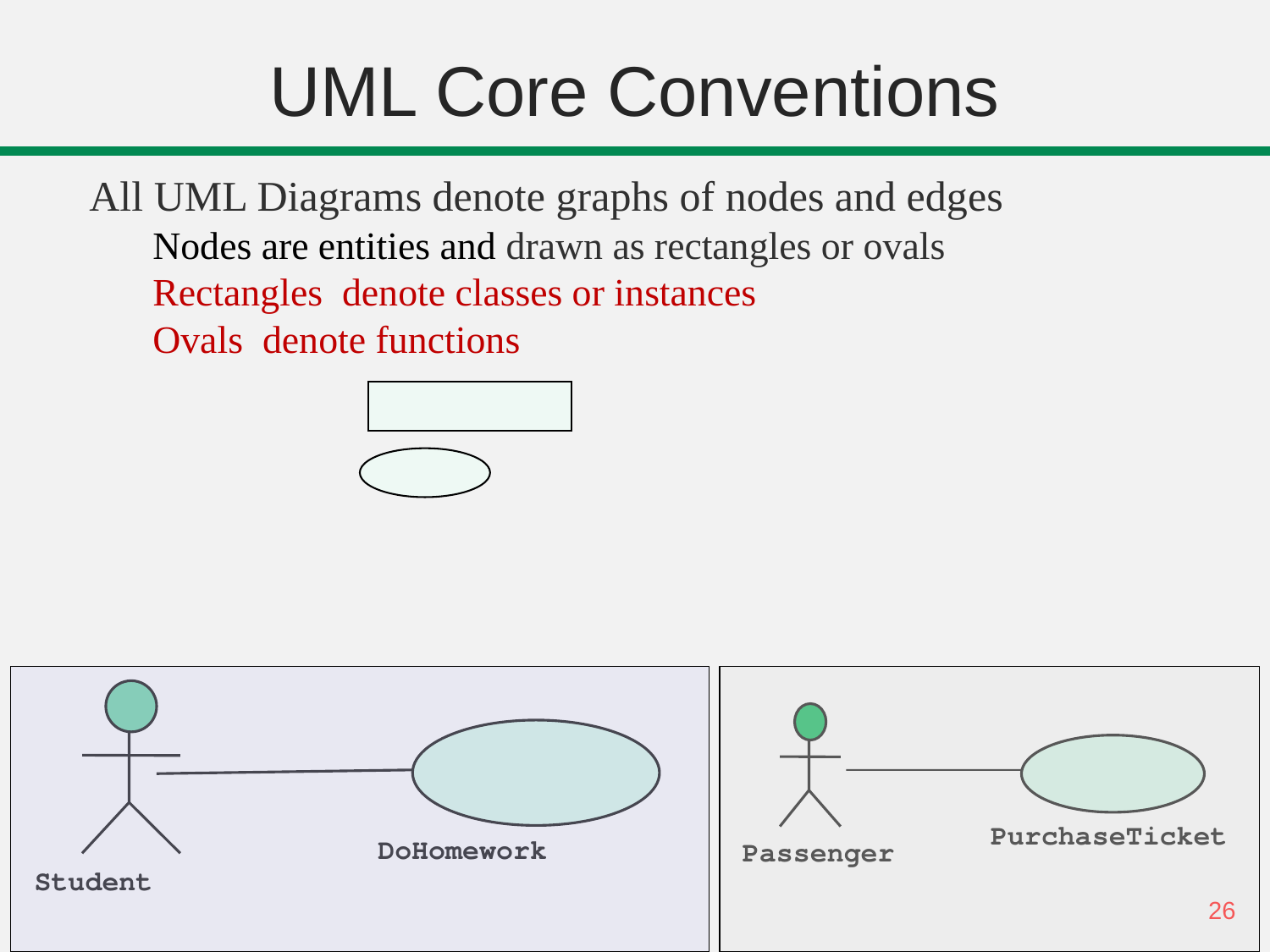

# UML Core Conventions
All UML Diagrams denote graphs of nodes and edges
Nodes are entities and drawn as rectangles or ovals
Rectangles  denote classes or instances
Ovals  denote functions

Student

Passenger

DoHomework

PurchaseTicket